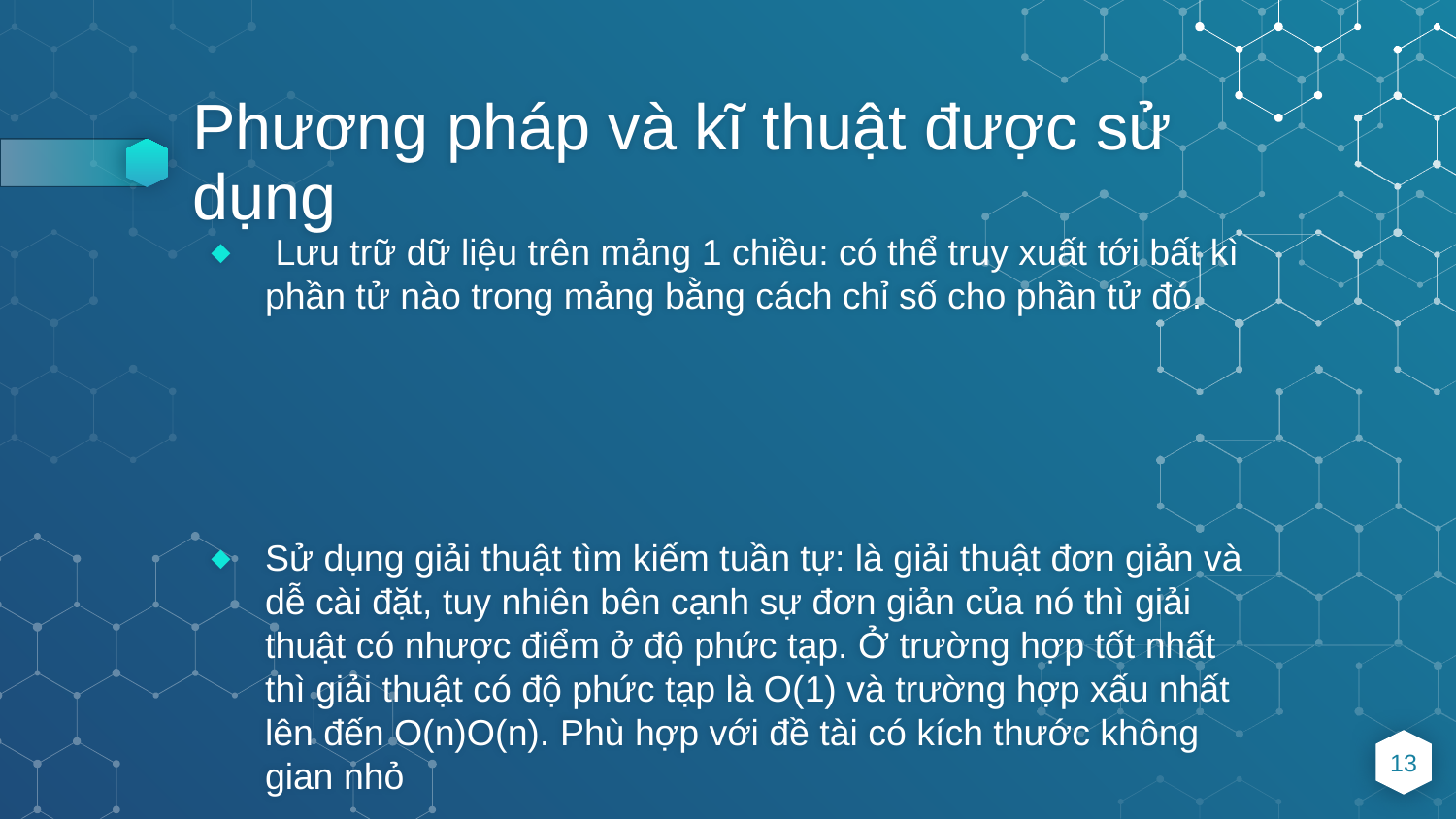

# Phương pháp và kĩ thuật được sử dụng
 Lưu trữ dữ liệu trên mảng 1 chiều: có thể truy xuất tới bất kì phần tử nào trong mảng bằng cách chỉ số cho phần tử đó.

Sử dụng giải thuật tìm kiếm tuần tự: là giải thuật đơn giản và dễ cài đặt, tuy nhiên bên cạnh sự đơn giản của nó thì giải thuật có nhược điểm ở độ phức tạp. Ở trường hợp tốt nhất thì giải thuật có độ phức tạp là O(1) và trường hợp xấu nhất lên đến O(n)O(n). Phù hợp với đề tài có kích thước không gian nhỏ

13